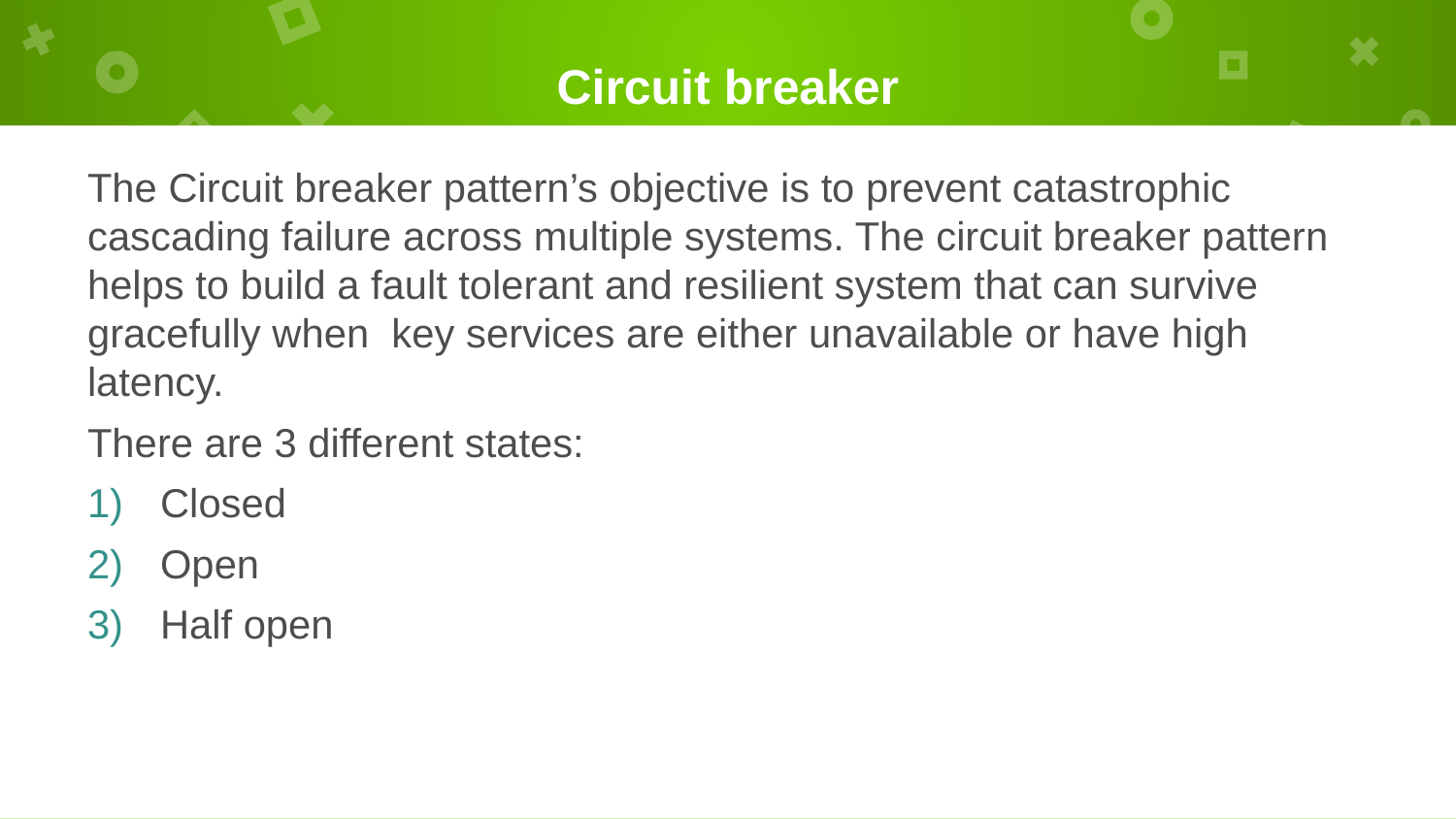

# Circuit breaker
The Circuit breaker pattern’s objective is to prevent catastrophic cascading failure across multiple systems. The circuit breaker pattern helps to build a fault tolerant and resilient system that can survive gracefully when  key services are either unavailable or have high latency.
There are 3 different states:
Closed
Open
Half open